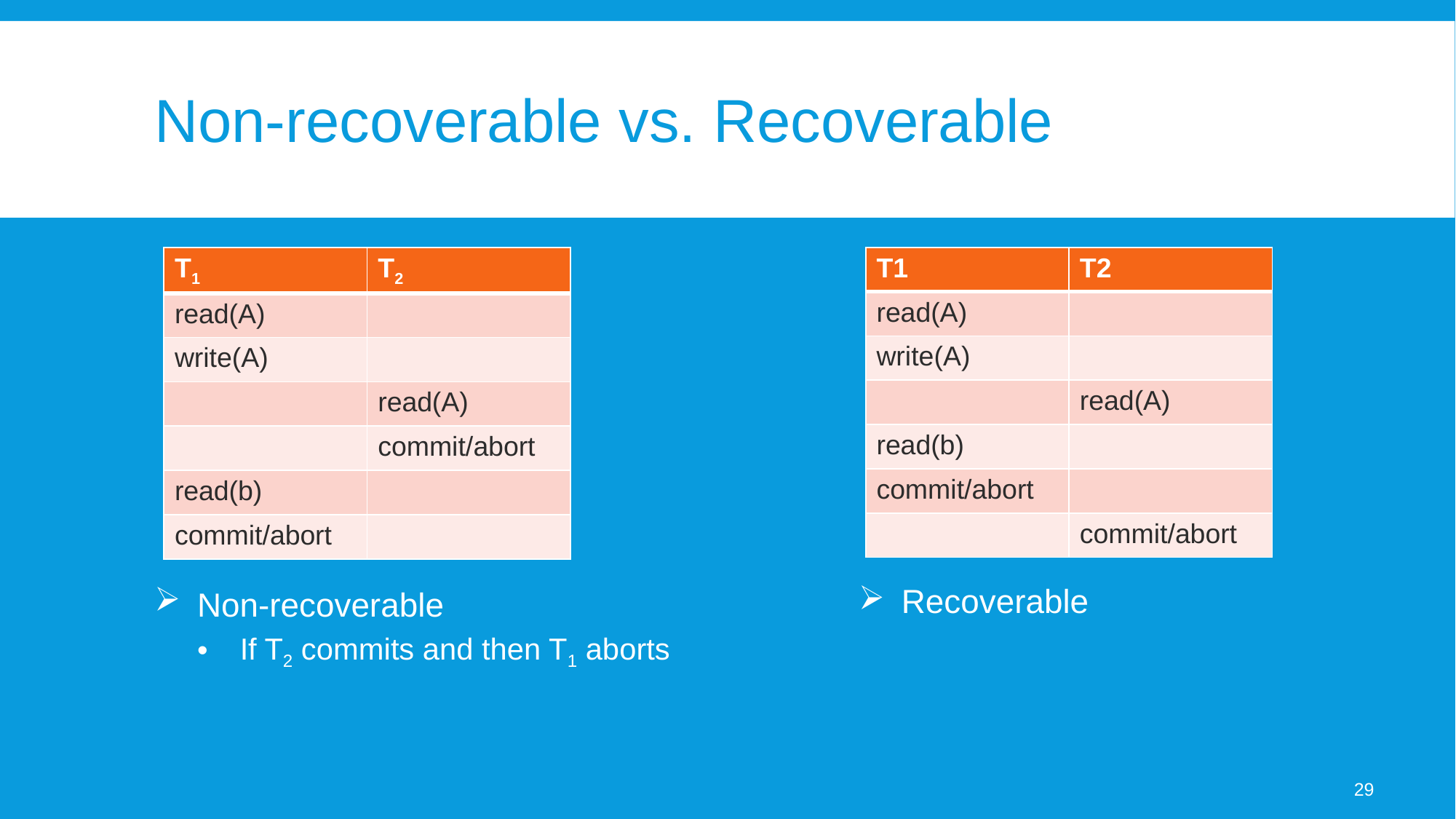

# Non-recoverable vs. Recoverable
| T1 | T2 |
| --- | --- |
| read(A) |  |
| write(A) |  |
|  | read(A) |
|  | commit/abort |
| read(b) |  |
| commit/abort |  |
| T1 | T2 |
| --- | --- |
| read(A) |  |
| write(A) |  |
|  | read(A) |
| read(b) |  |
| commit/abort |  |
|  | commit/abort |
Recoverable
Non-recoverable
If T2 commits and then T1 aborts
29